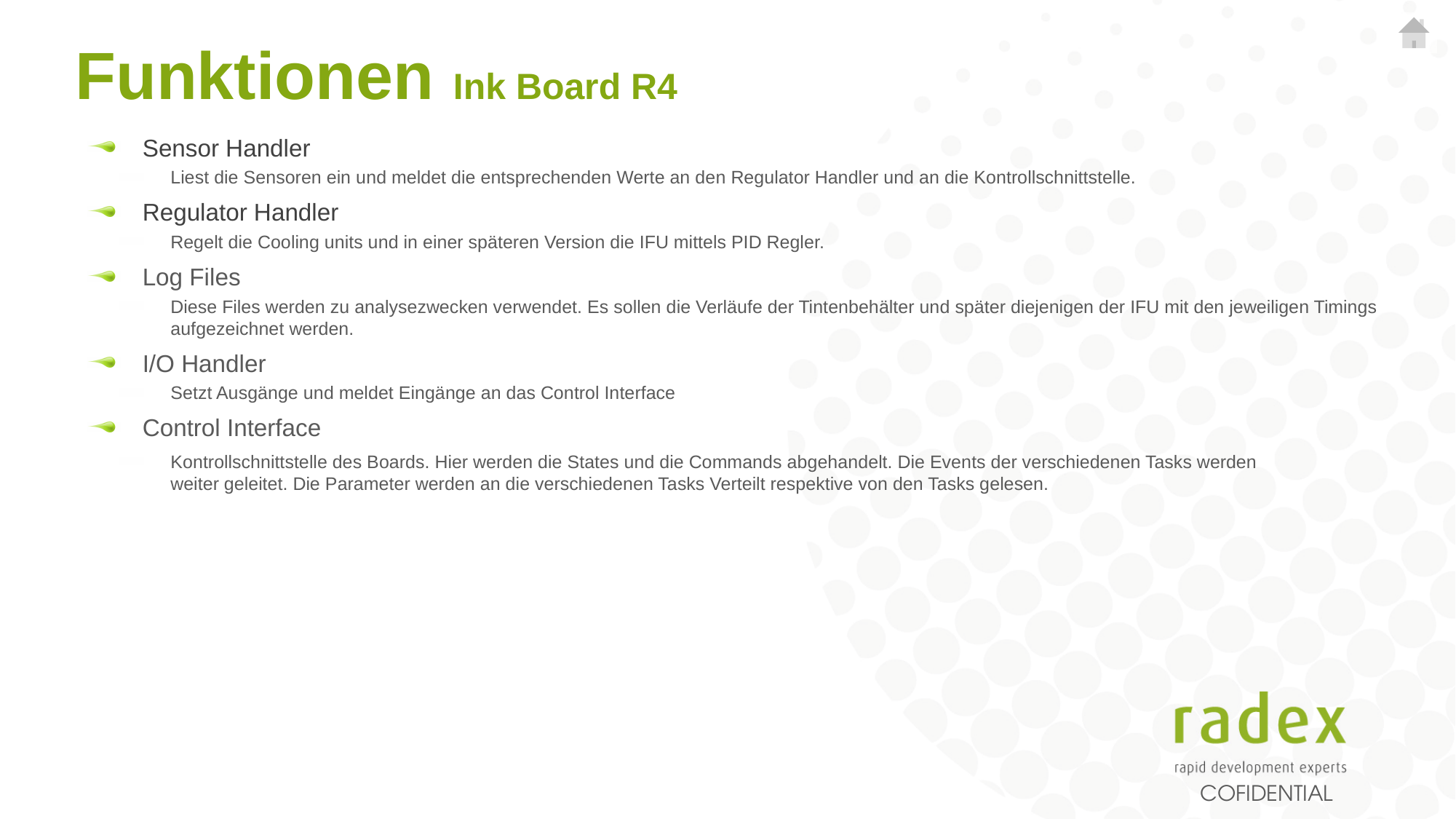

# Funktionen Ink Board R4
Sensor Handler
Liest die Sensoren ein und meldet die entsprechenden Werte an den Regulator Handler und an die Kontrollschnittstelle.
Regulator Handler
Regelt die Cooling units und in einer späteren Version die IFU mittels PID Regler.
Log Files
Diese Files werden zu analysezwecken verwendet. Es sollen die Verläufe der Tintenbehälter und später diejenigen der IFU mit den jeweiligen Timings aufgezeichnet werden.
I/O Handler
Setzt Ausgänge und meldet Eingänge an das Control Interface
Control Interface
Kontrollschnittstelle des Boards. Hier werden die States und die Commands abgehandelt. Die Events der verschiedenen Tasks werden
weiter geleitet. Die Parameter werden an die verschiedenen Tasks Verteilt respektive von den Tasks gelesen.